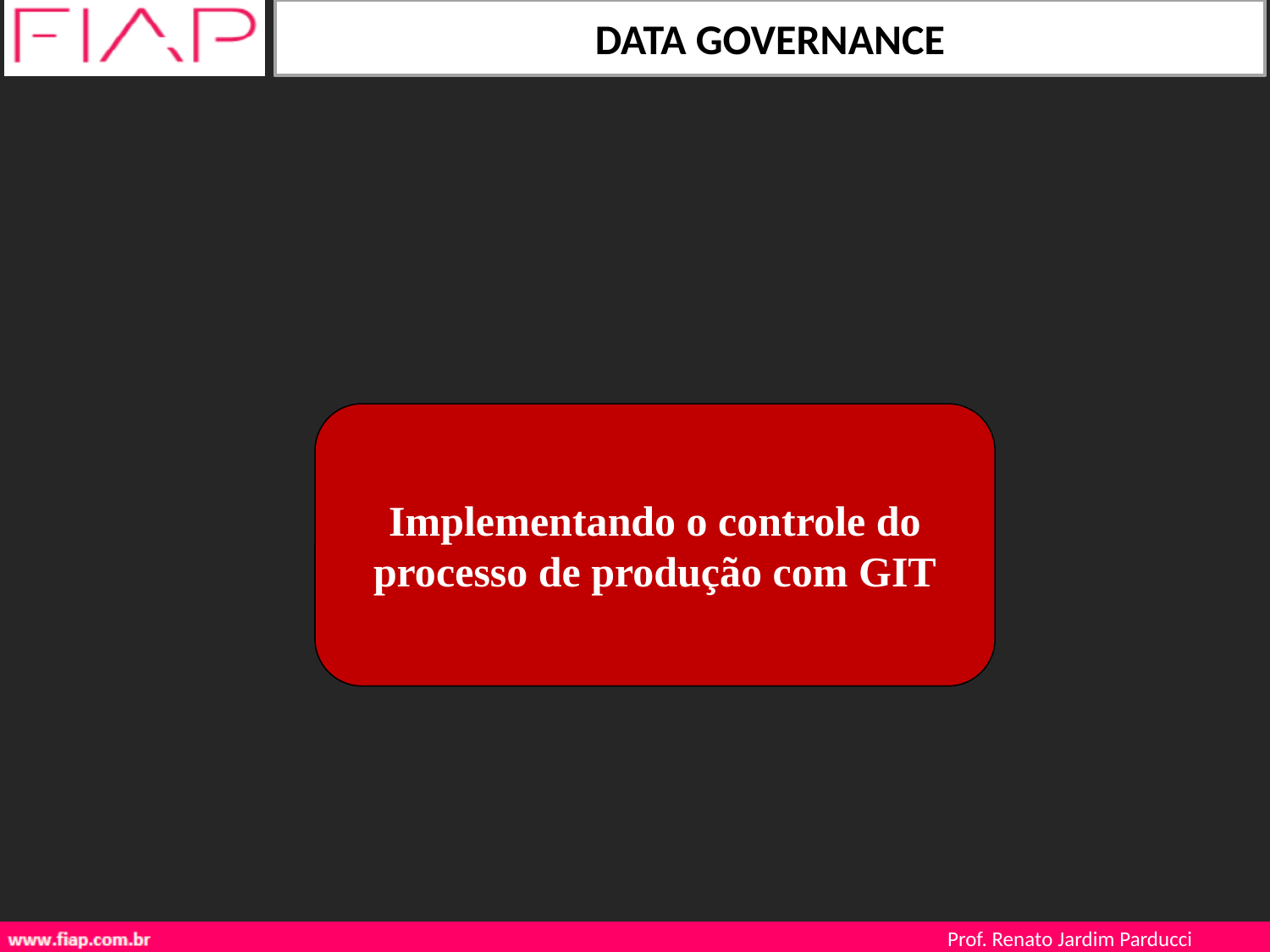

Implementando o controle do processo de produção com GIT